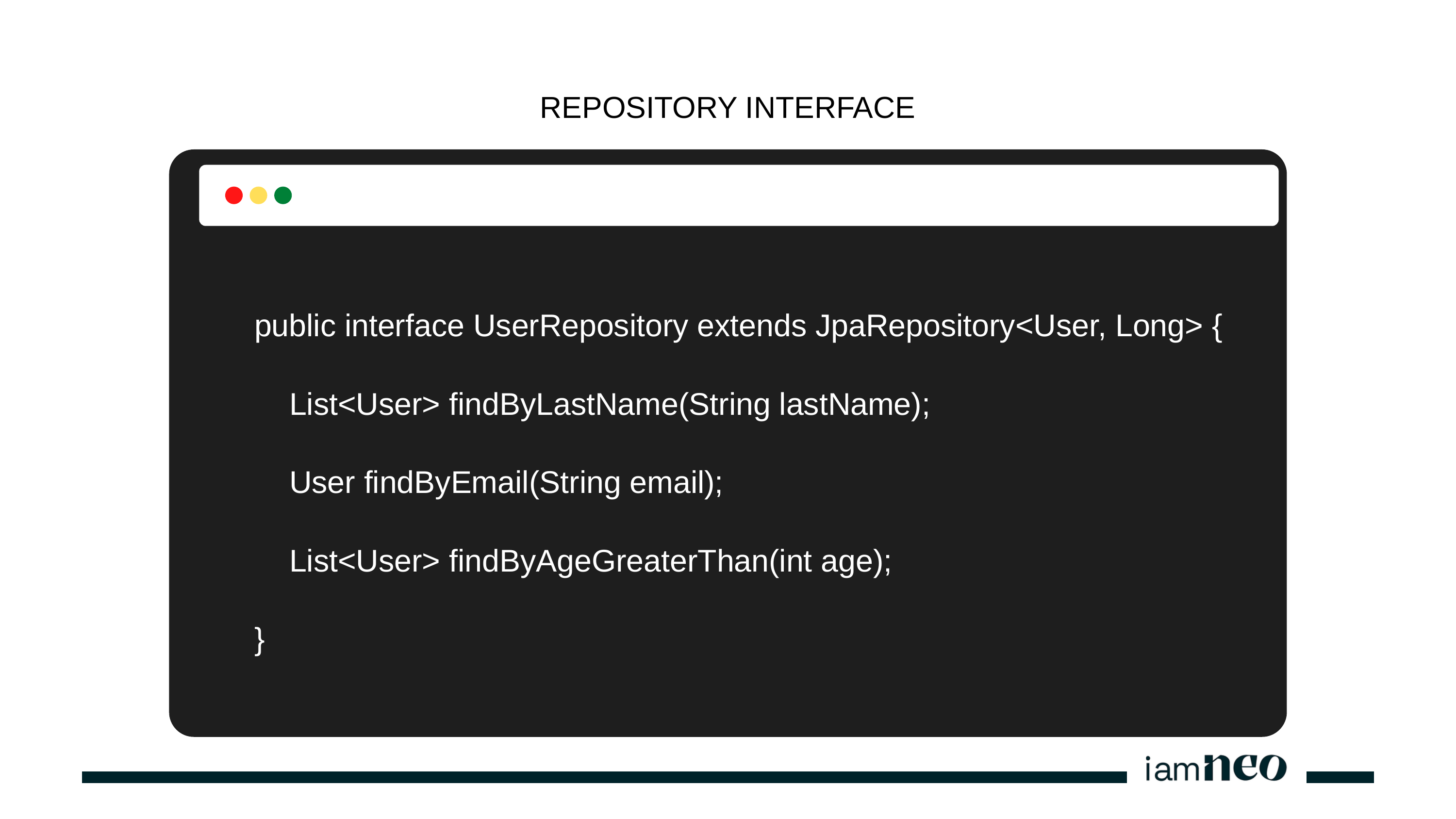

REPOSITORY INTERFACE

public interface UserRepository extends JpaRepository<User, Long> {
    List<User> findByLastName(String lastName);
    User findByEmail(String email);
    List<User> findByAgeGreaterThan(int age);
}